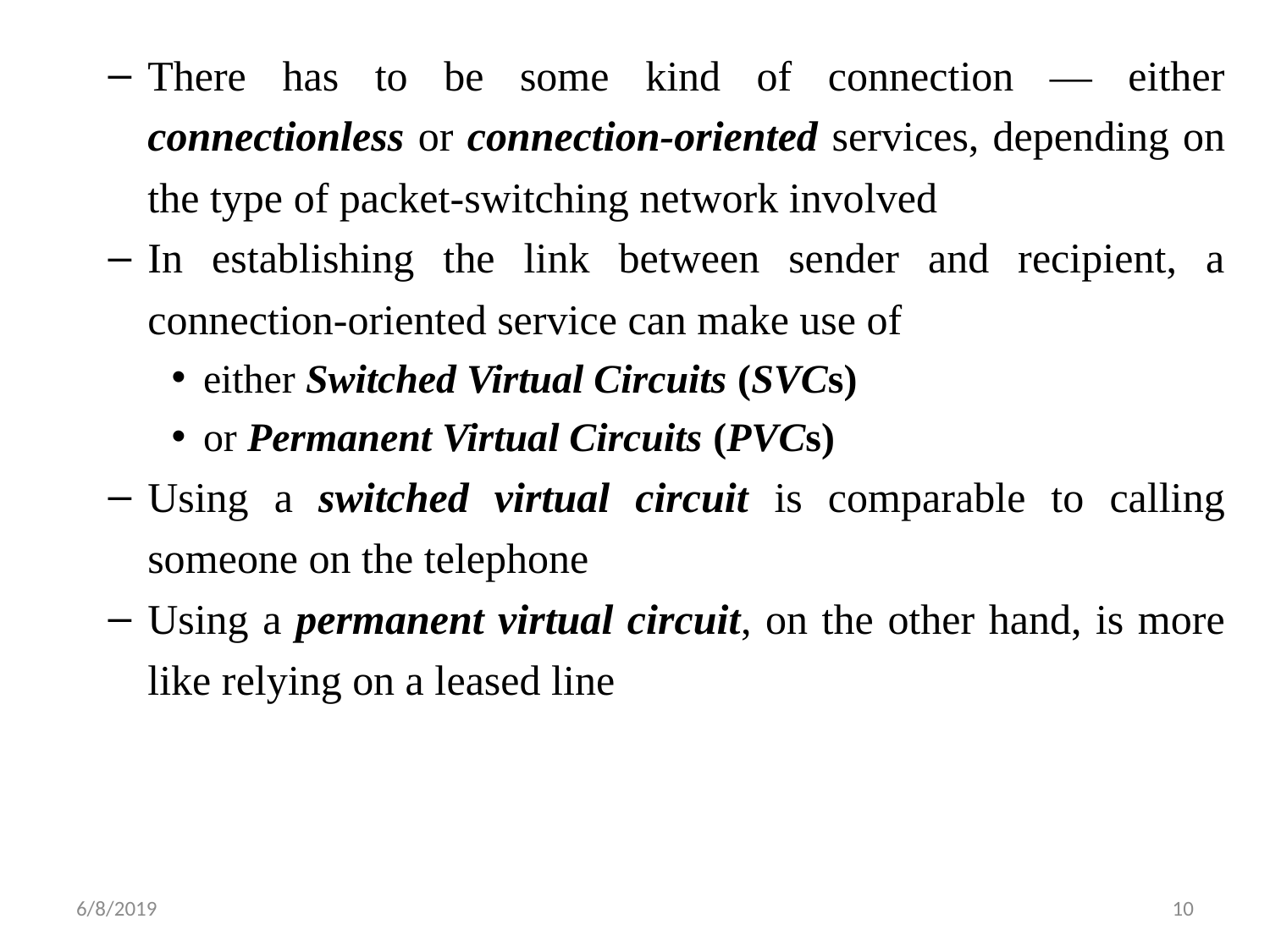

There has to be some kind of connection — either connectionless or connection-oriented services, depending on the type of packet-switching network involved
In establishing the link between sender and recipient, a connection-oriented service can make use of
either Switched Virtual Circuits (SVCs)
or Permanent Virtual Circuits (PVCs)
Using a switched virtual circuit is comparable to calling someone on the telephone
Using a permanent virtual circuit, on the other hand, is more like relying on a leased line
6/8/2019
10